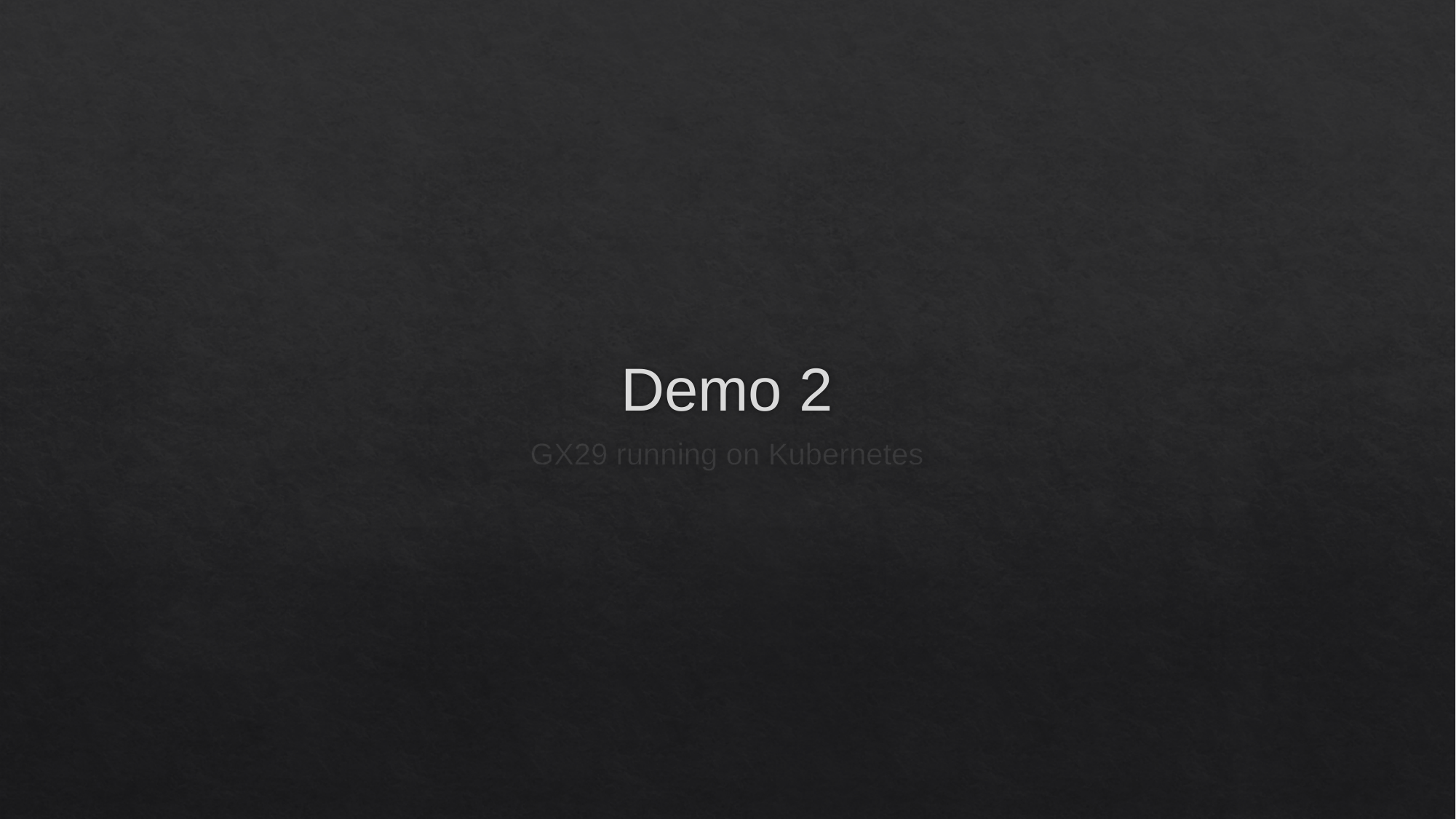

# Demo 2
GX29 running on Kubernetes